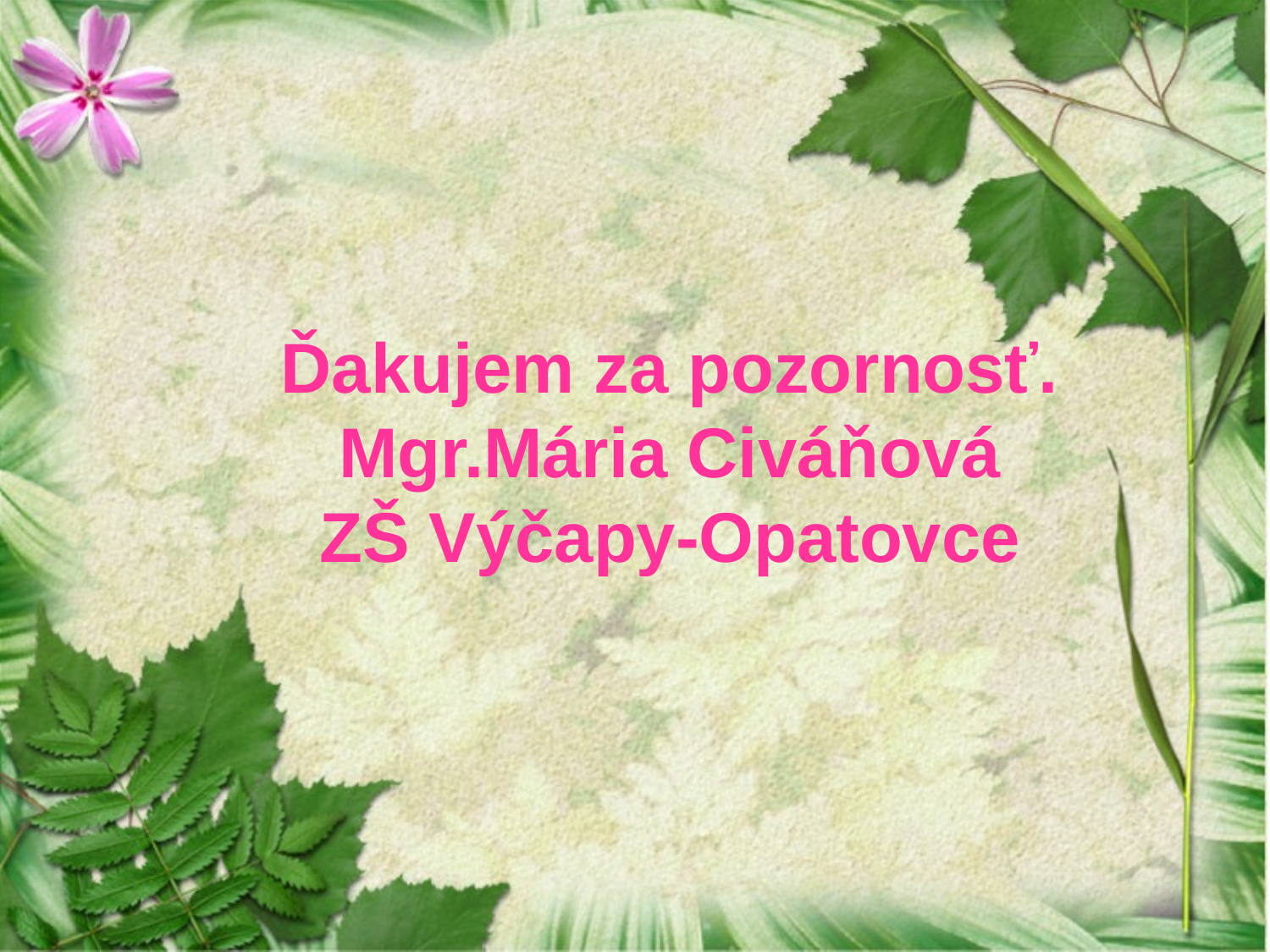

Ďakujem za pozornosť.
Mgr.Mária Civáňová
ZŠ Výčapy-Opatovce